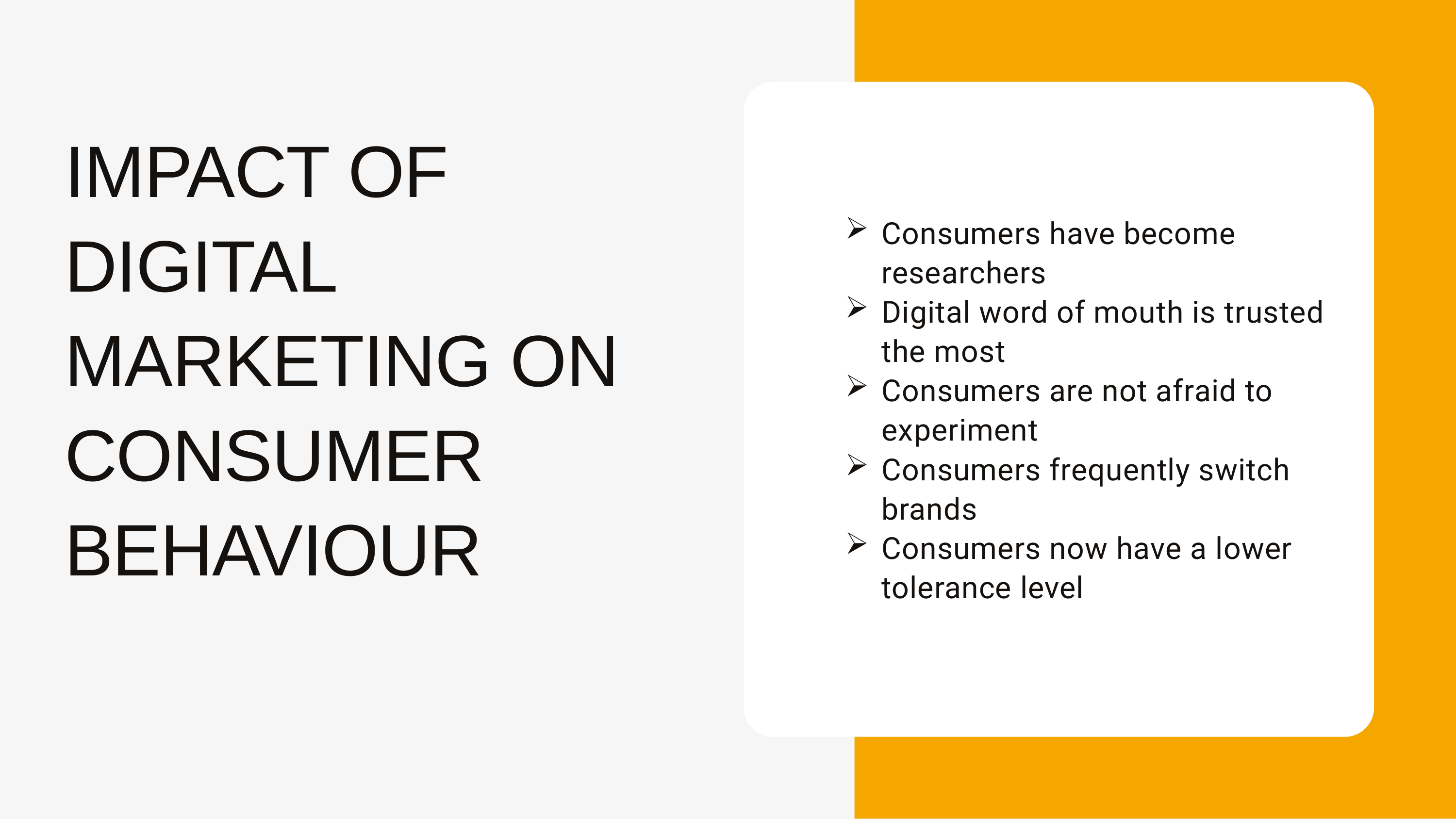

IMPACT OF DIGITAL MARKETING ON CONSUMER BEHAVIOUR

Consumers have become researchers
Digital word of mouth is trusted the most
Consumers are not afraid to experiment
Consumers frequently switch brands
Consumers now have a lower tolerance level